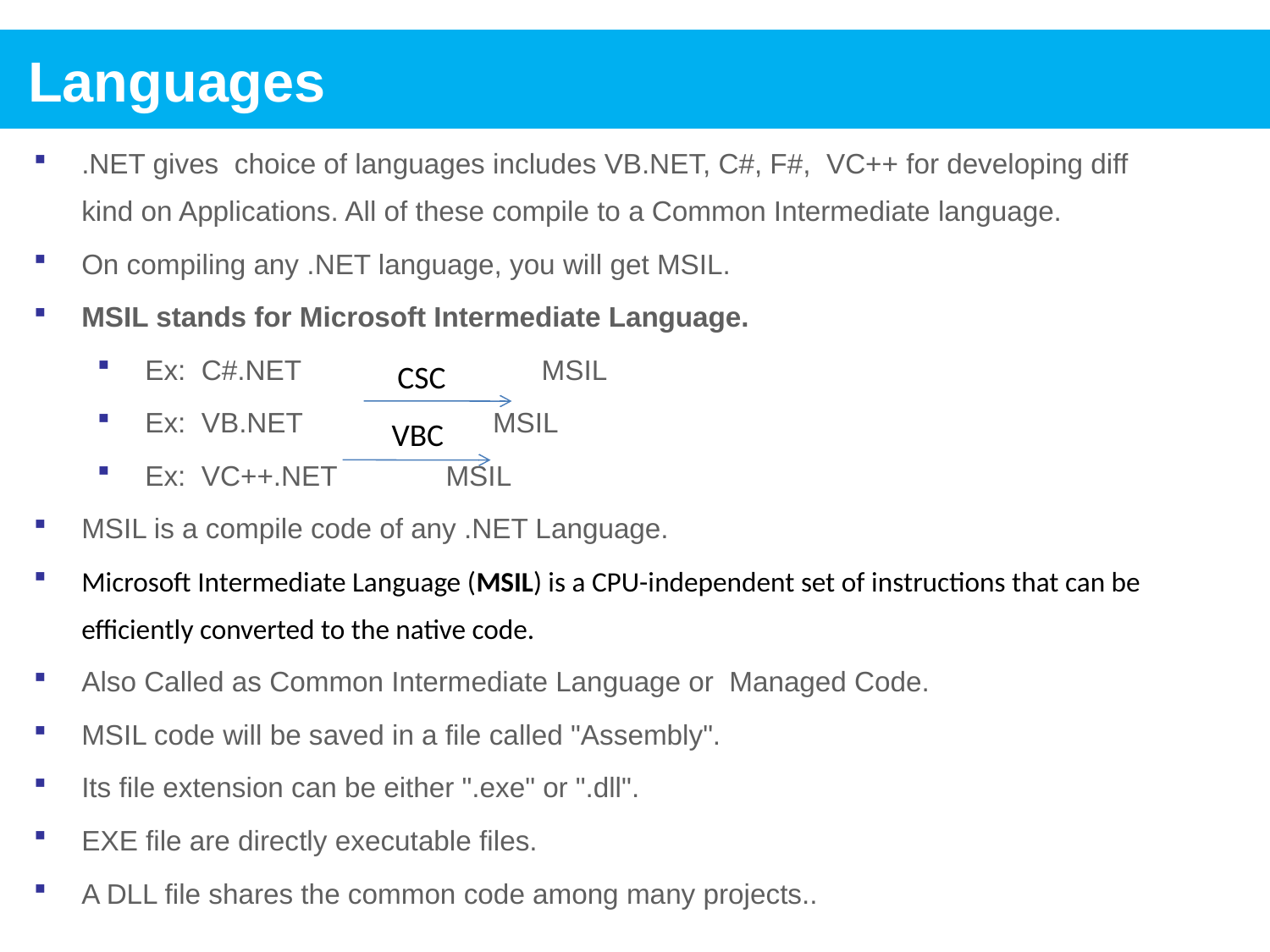

Languages
.NET gives  choice of languages includes VB.NET, C#, F#,  VC++ for developing diff kind on Applications. All of these compile to a Common Intermediate language.
On compiling any .NET language, you will get MSIL.
MSIL stands for Microsoft Intermediate Language.
Ex:  C#.NET 		  MSIL
Ex:  VB.NET 	            MSIL
Ex:  VC++.NET   	      MSIL
MSIL is a compile code of any .NET Language.
Microsoft Intermediate Language (MSIL) is a CPU-independent set of instructions that can be efficiently converted to the native code.
Also Called as Common Intermediate Language or  Managed Code.
MSIL code will be saved in a file called "Assembly".
Its file extension can be either ".exe" or ".dll".
EXE file are directly executable files.
A DLL file shares the common code among many projects..

CSC
VBC